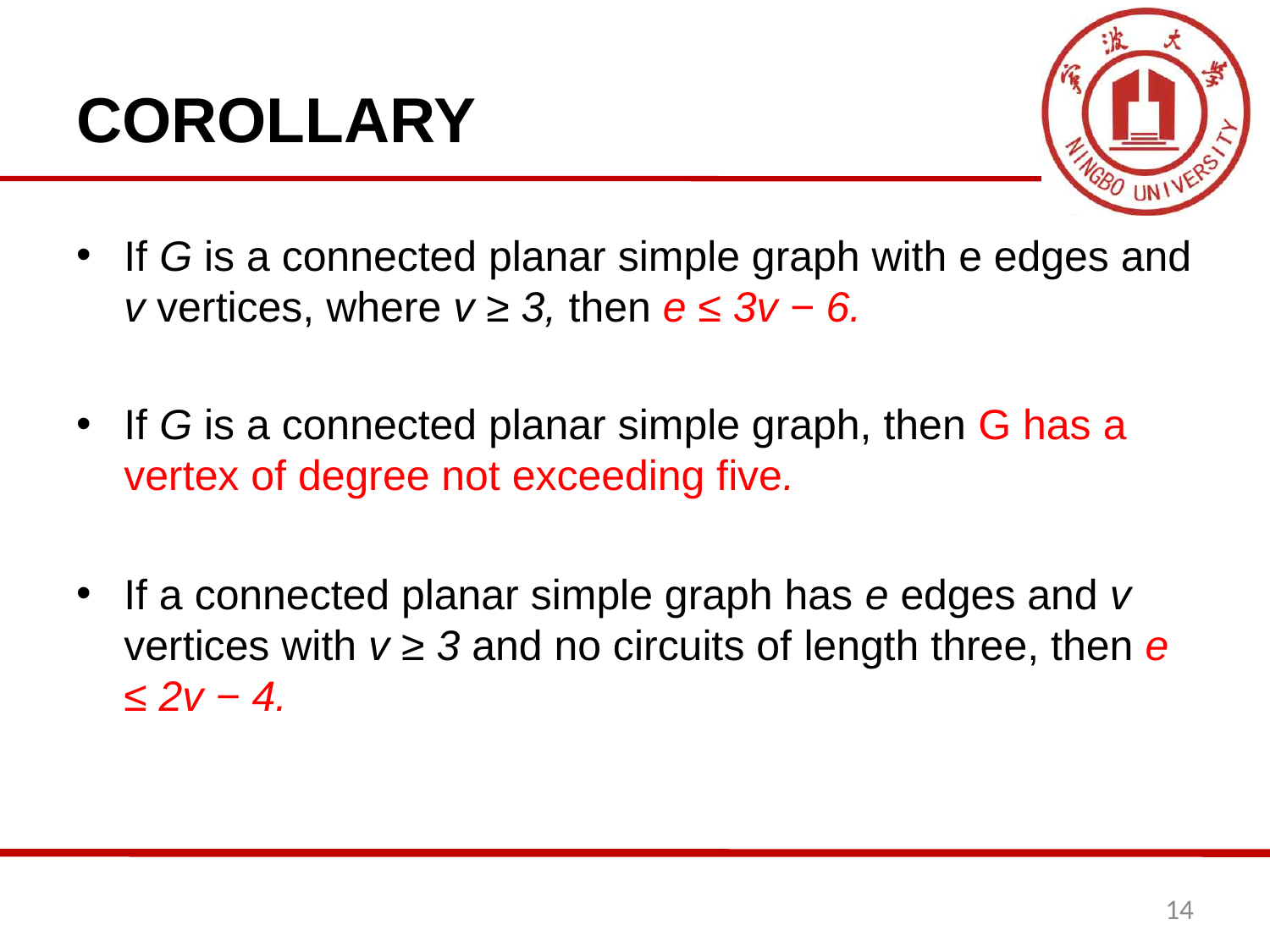

# COROLLARY
If G is a connected planar simple graph with e edges and v vertices, where v ≥ 3, then e ≤ 3v − 6.

If G is a connected planar simple graph, then G has a vertex of degree not exceeding five.

If a connected planar simple graph has e edges and v vertices with v ≥ 3 and no circuits of length three, then e ≤ 2v − 4.
14